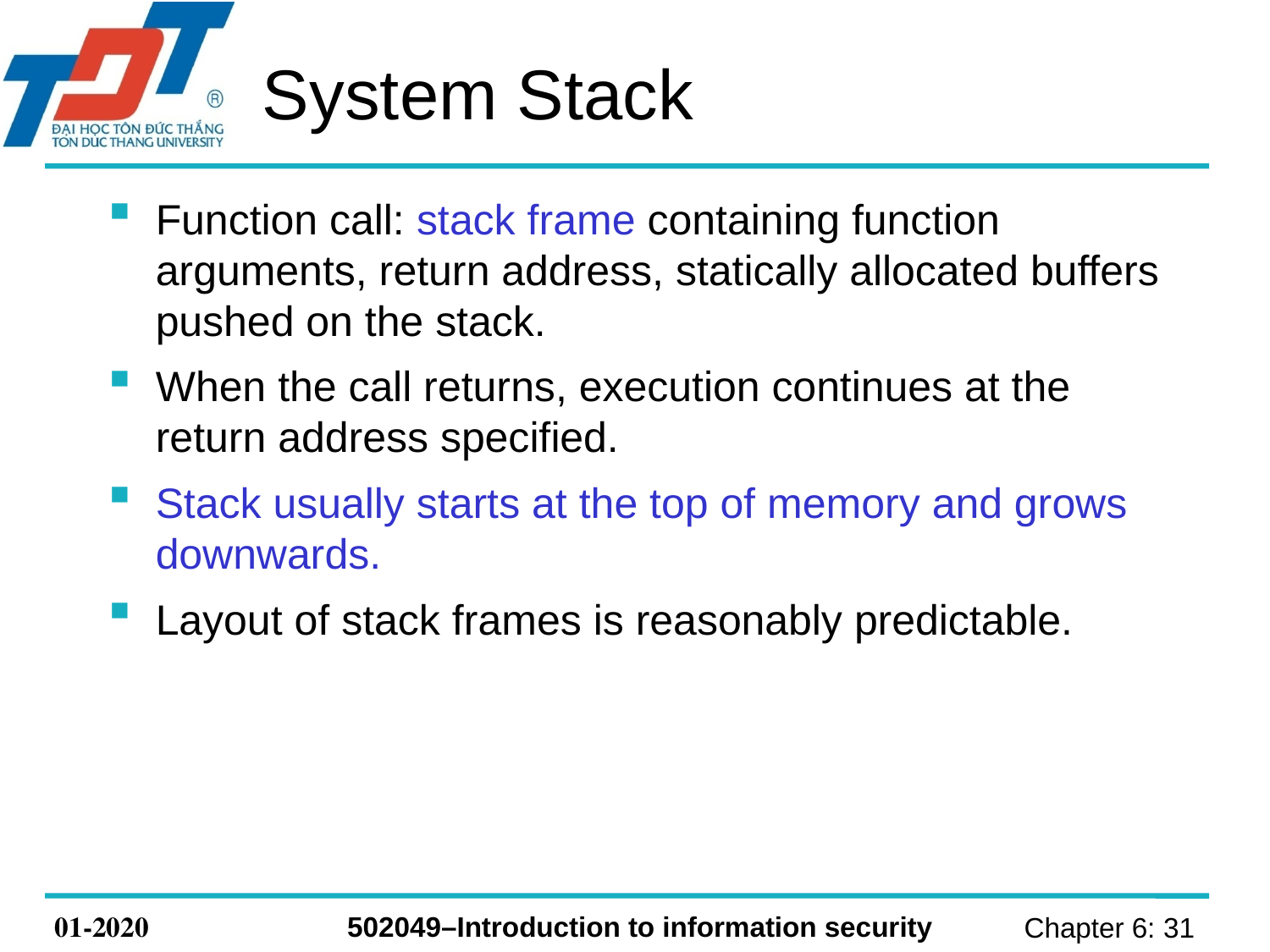

# System Stack
Function call: stack frame containing function arguments, return address, statically allocated buffers pushed on the stack.
When the call returns, execution continues at the return address specified.
Stack usually starts at the top of memory and grows downwards.
Layout of stack frames is reasonably predictable.